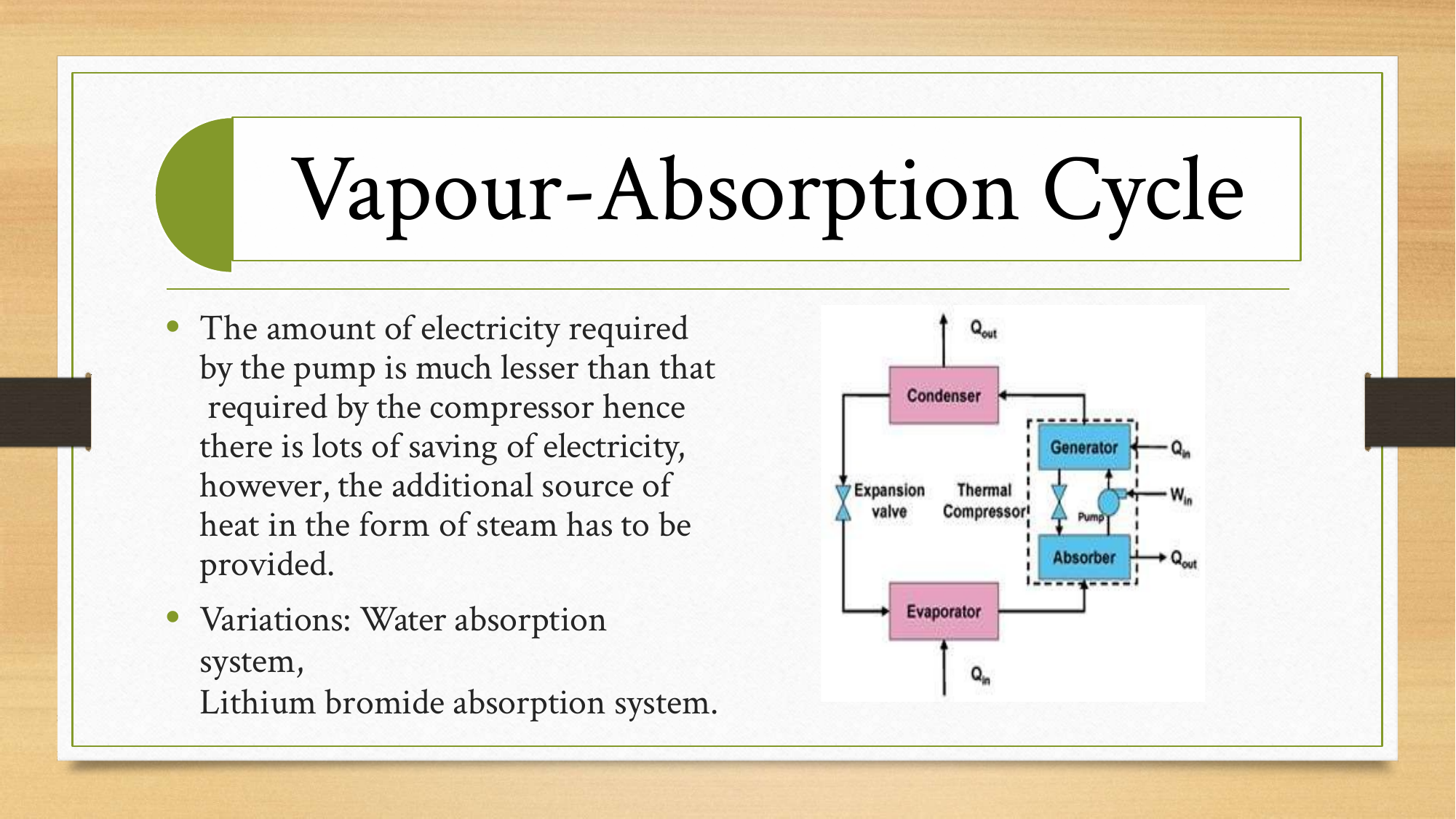

# Vapour-Absorption Cycle
The amount of electricity required  by the pump is much lesser than that  required by the compressor hence  there is lots of saving of electricity,  however, the additional source of  heat in the form of steam has to be  provided.
Variations: Water absorption system,
Lithium bromide absorption system.